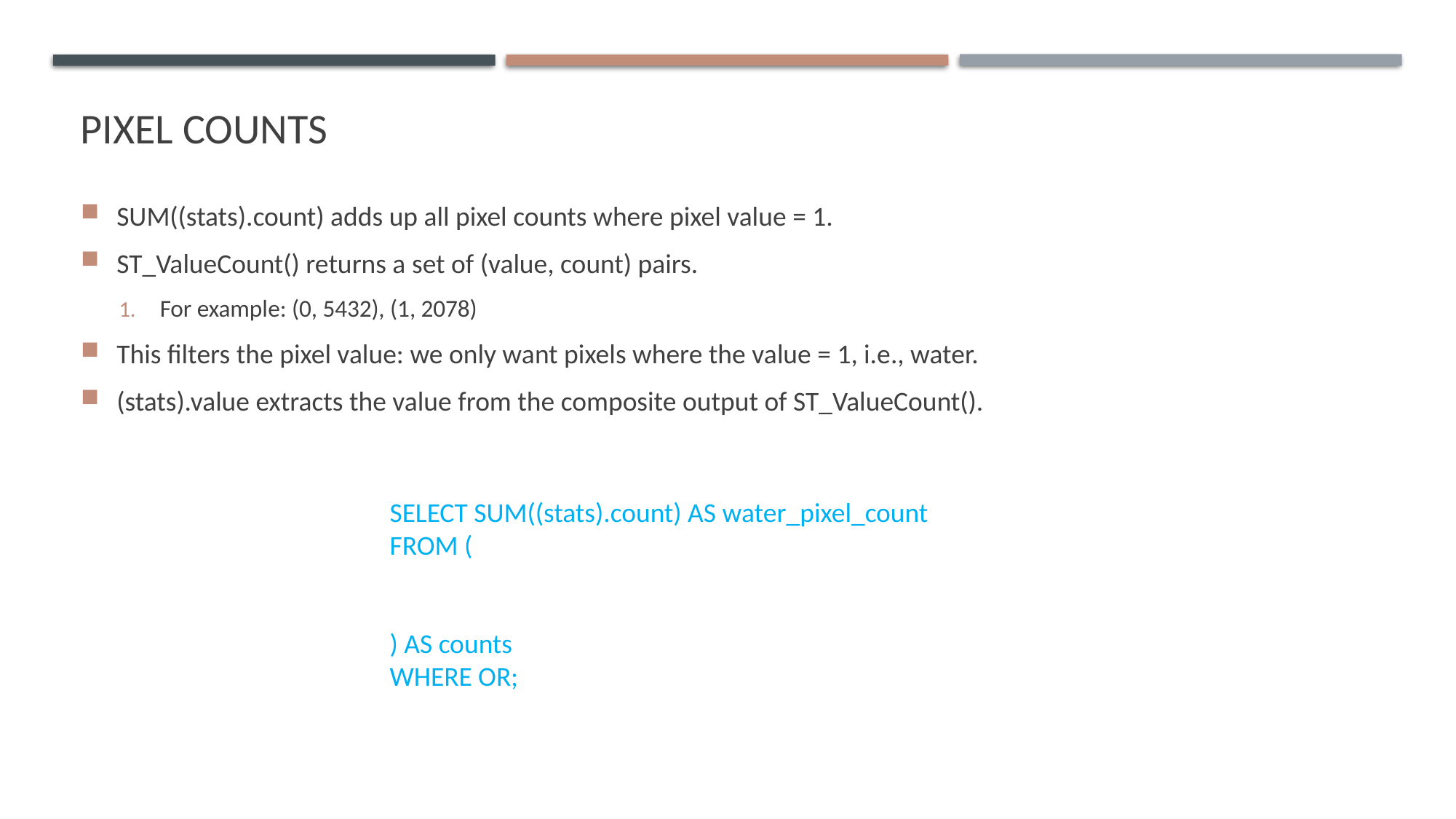

# Pixel counts
SUM((stats).count) adds up all pixel counts where pixel value = 1.
ST_ValueCount() returns a set of (value, count) pairs.
For example: (0, 5432), (1, 2078)
This filters the pixel value: we only want pixels where the value = 1, i.e., water.
(stats).value extracts the value from the composite output of ST_ValueCount().
SELECT SUM((stats).count) AS water_pixel_count
FROM (

) AS counts
WHERE OR;